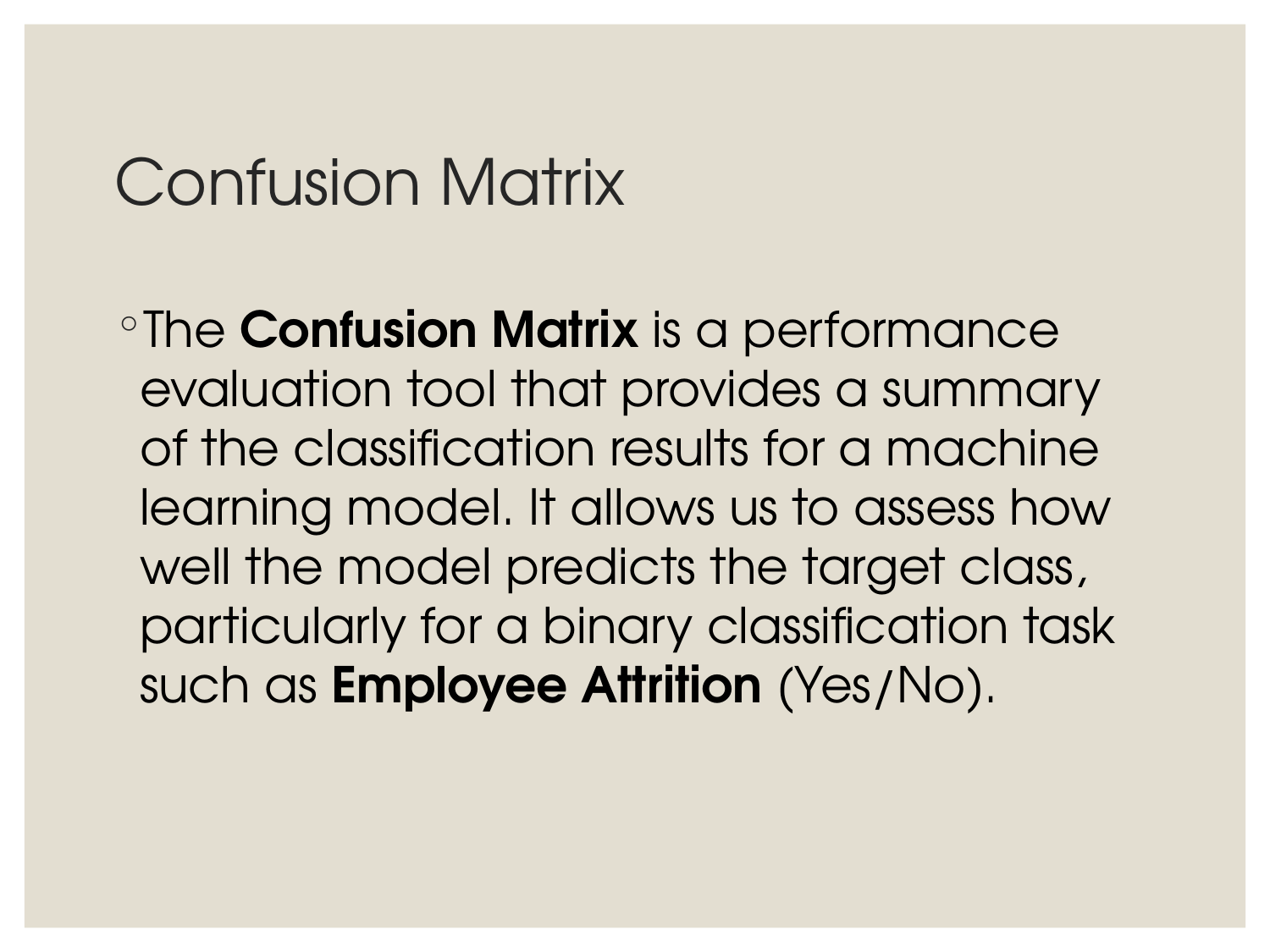

# Confusion Matrix
The Confusion Matrix is a performance evaluation tool that provides a summary of the classification results for a machine learning model. It allows us to assess how well the model predicts the target class, particularly for a binary classification task such as Employee Attrition (Yes/No).